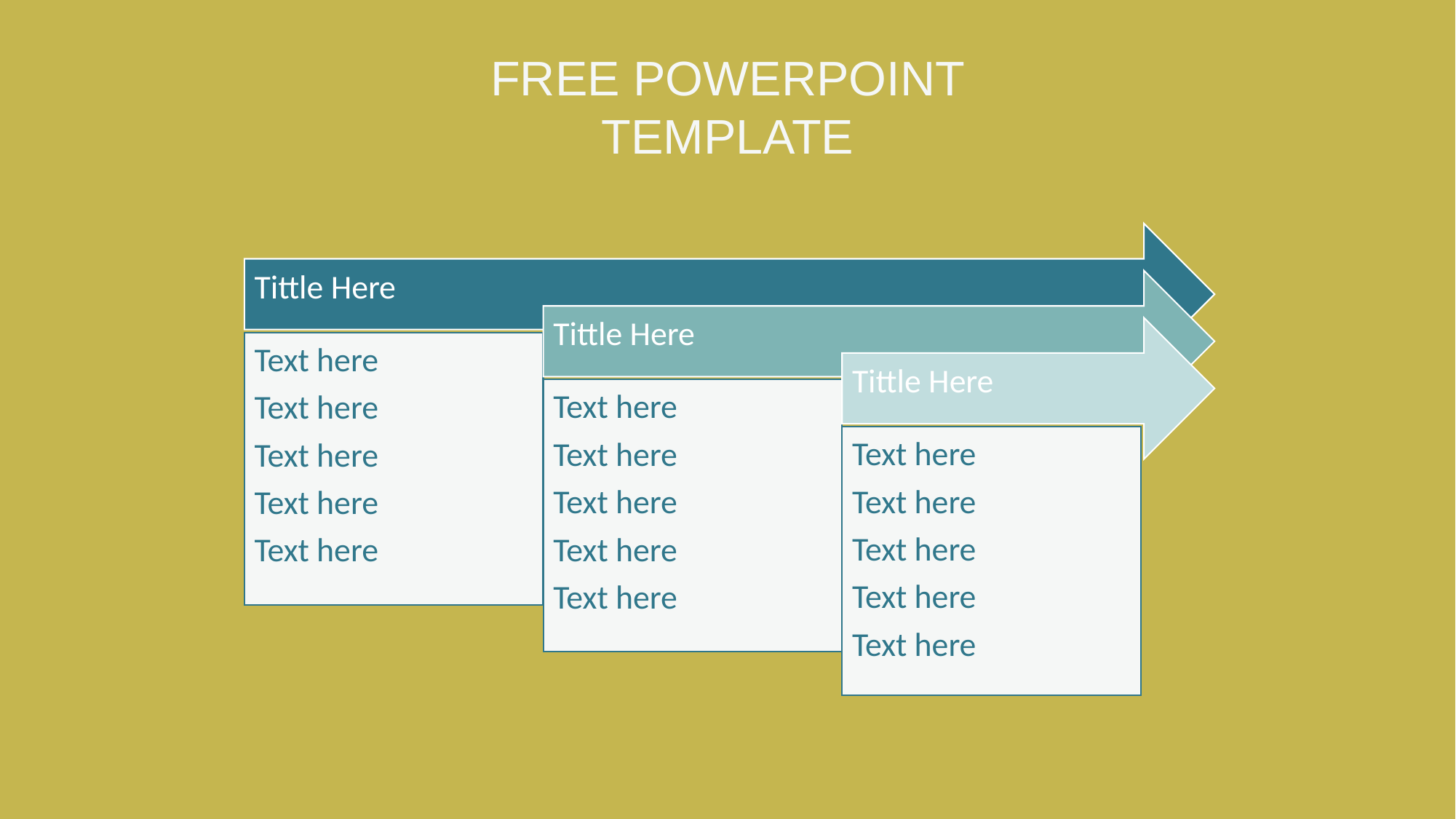

FREE POWERPOINT TEMPLATE
Tittle Here
Text here
Text here
Text here
Text here
Text here
Tittle Here
Text here
Text here
Text here
Text here
Text here
Tittle Here
Text here
Text here
Text here
Text here
Text here